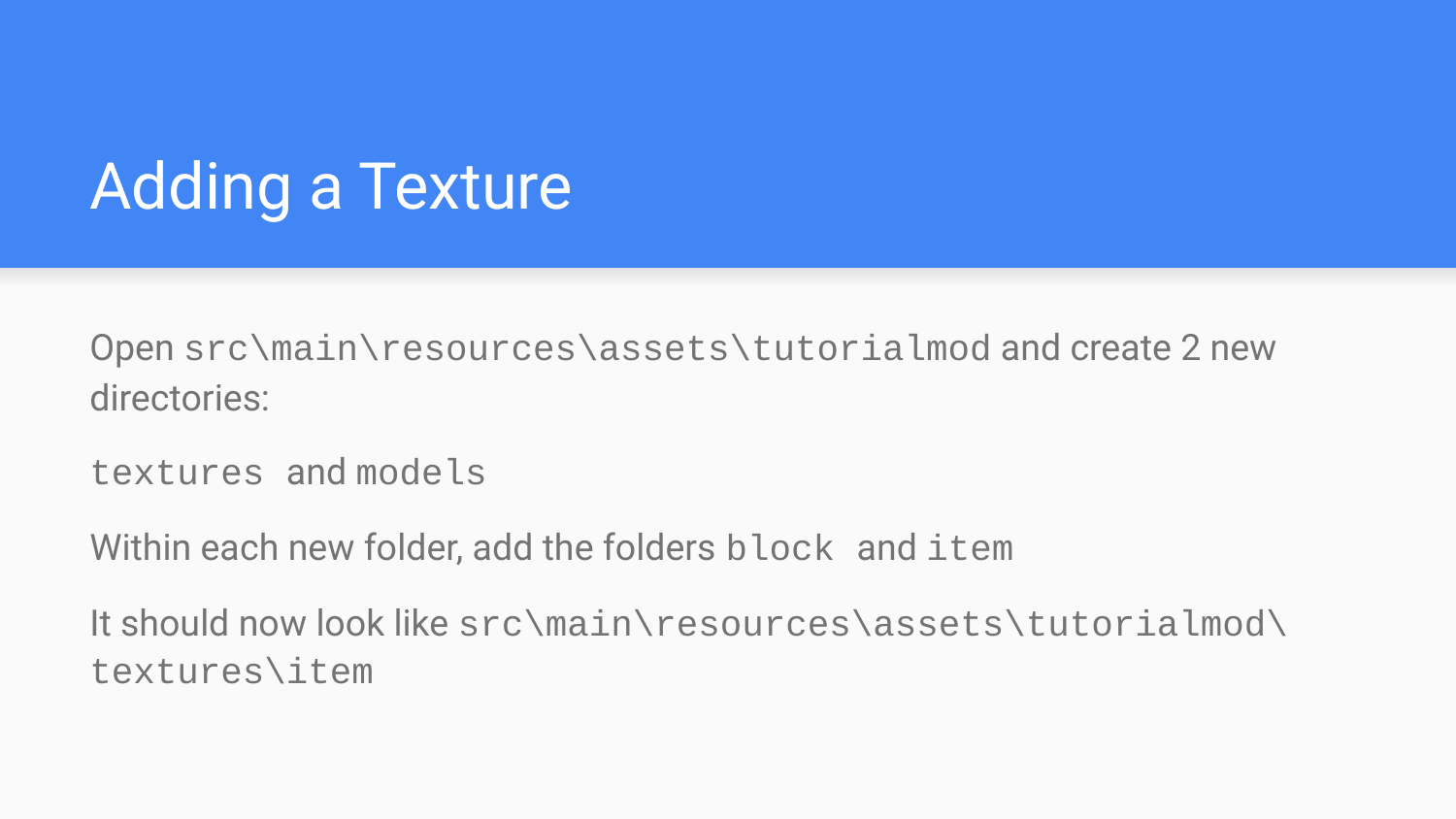

# Adding a Texture
Open src\main\resources\assets\tutorialmod and create 2 new directories:
textures and models
Within each new folder, add the folders block and item
It should now look like src\main\resources\assets\tutorialmod\textures\item